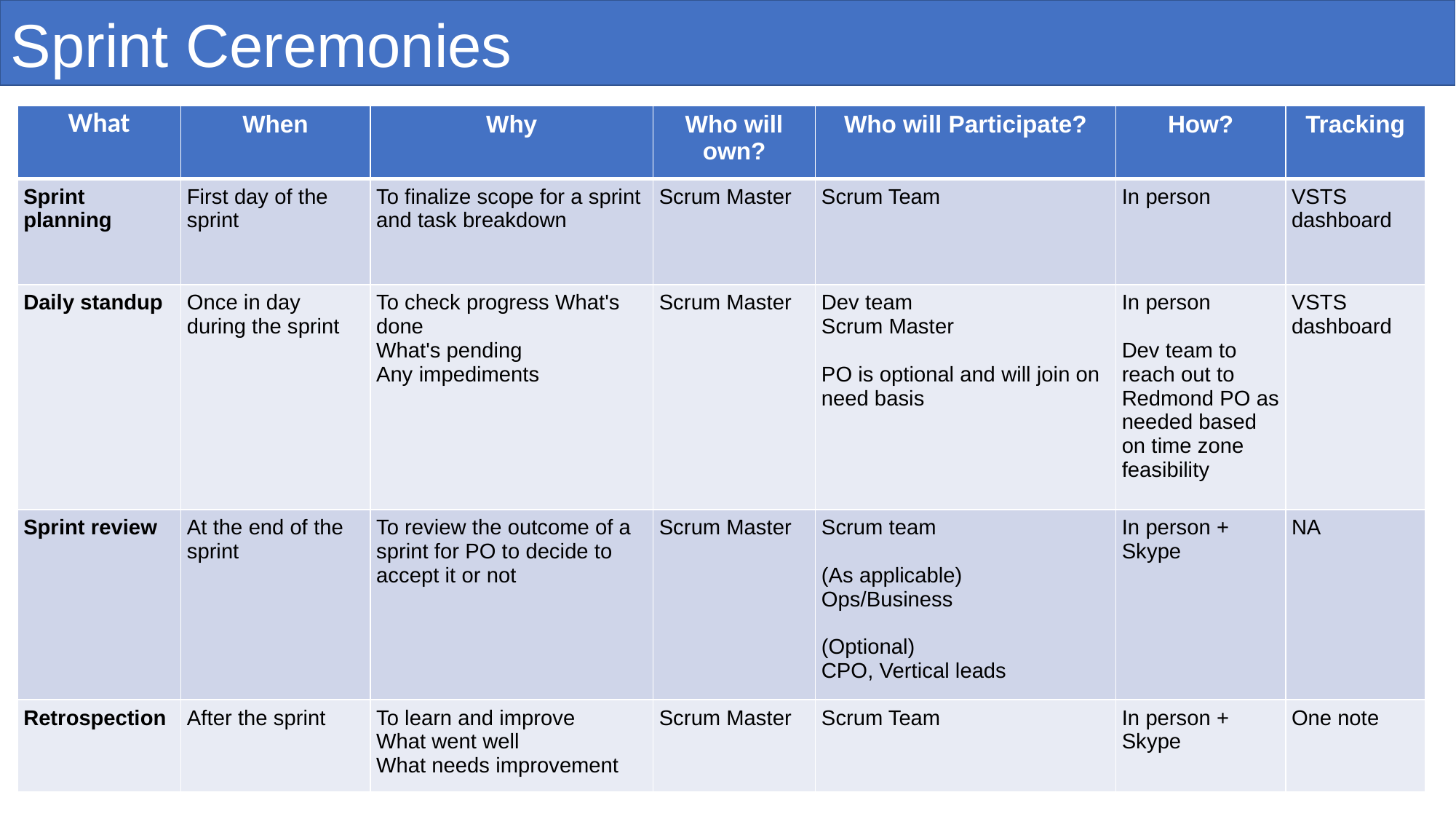

Sprint Ceremonies
| What | When | Why | Who will own? | Who will Participate? | How? | Tracking |
| --- | --- | --- | --- | --- | --- | --- |
| Sprint planning | First day of the sprint | To finalize scope for a sprint and task breakdown | Scrum Master | Scrum Team | In person | VSTS dashboard |
| Daily standup | Once in day during the sprint | To check progress What's done What's pending Any impediments | Scrum Master | Dev team Scrum Master PO is optional and will join on need basis | In person   Dev team to reach out to Redmond PO as needed based on time zone feasibility | VSTS dashboard |
| Sprint review | At the end of the sprint | To review the outcome of a sprint for PO to decide to accept it or not | Scrum Master | Scrum team (As applicable) Ops/Business (Optional) CPO, Vertical leads | In person + Skype | NA |
| Retrospection | After the sprint | To learn and improve What went well What needs improvement | Scrum Master | Scrum Team | In person + Skype | One note |